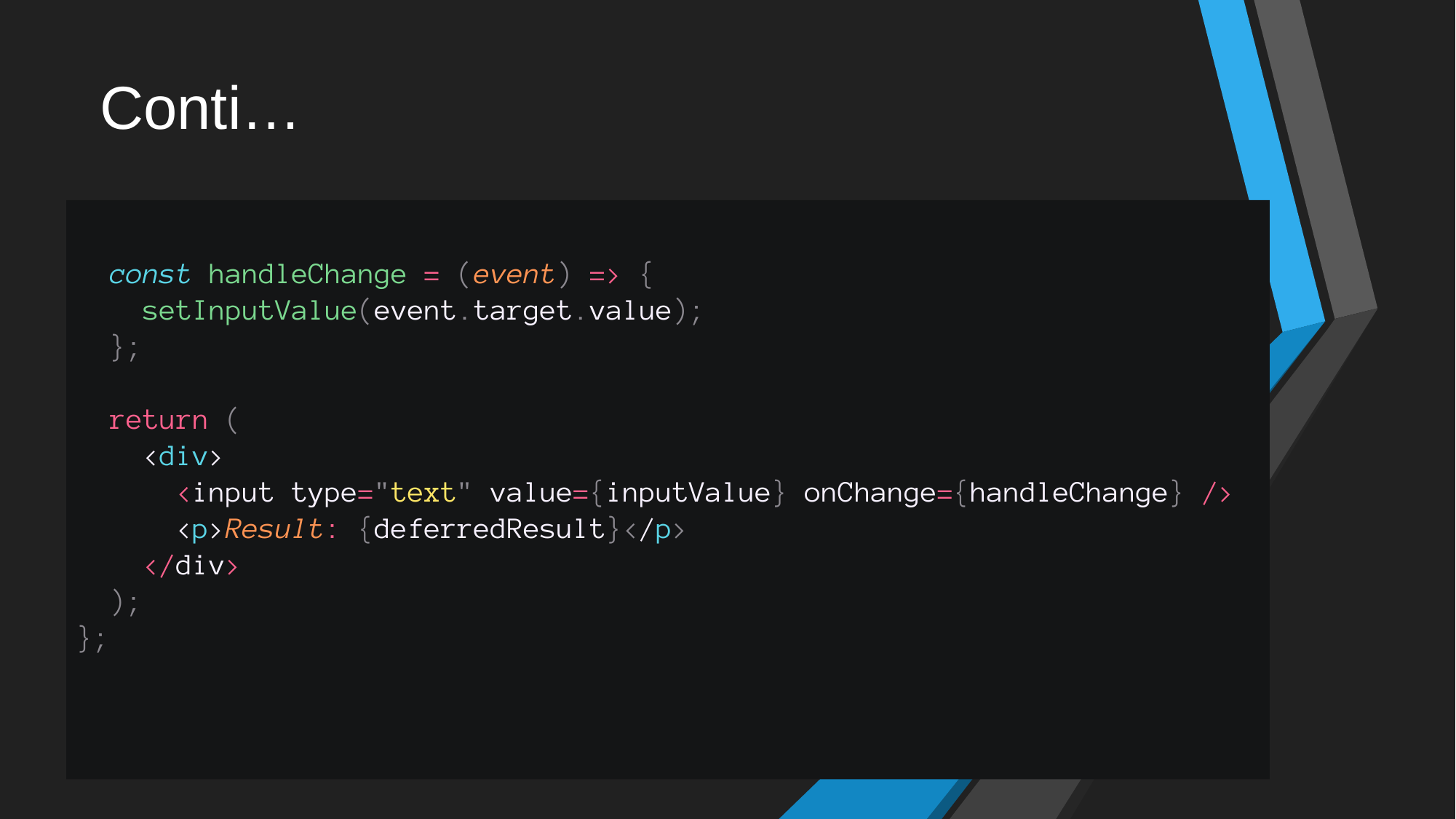

Conti…
  const handleChange = (event) => {
    setInputValue(event.target.value);
  };
  return (
    <div>
      <input type="text" value={inputValue} onChange={handleChange} />
      <p>Result: {deferredResult}</p>
    </div>
  );
};